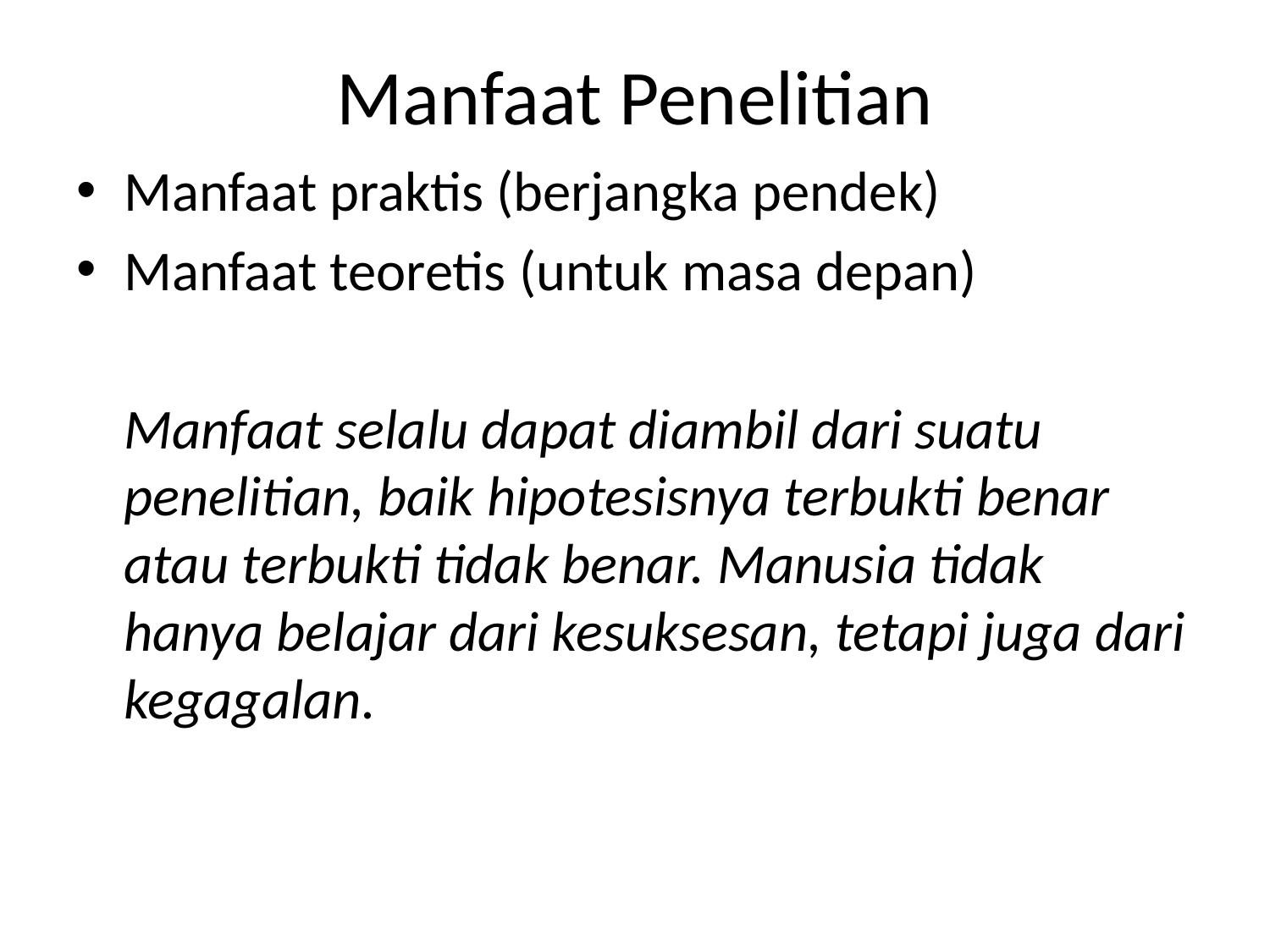

# Manfaat Penelitian
Manfaat praktis (berjangka pendek)
Manfaat teoretis (untuk masa depan)

	Manfaat selalu dapat diambil dari suatu penelitian, baik hipotesisnya terbukti benar atau terbukti tidak benar. Manusia tidak hanya belajar dari kesuksesan, tetapi juga dari kegagalan.